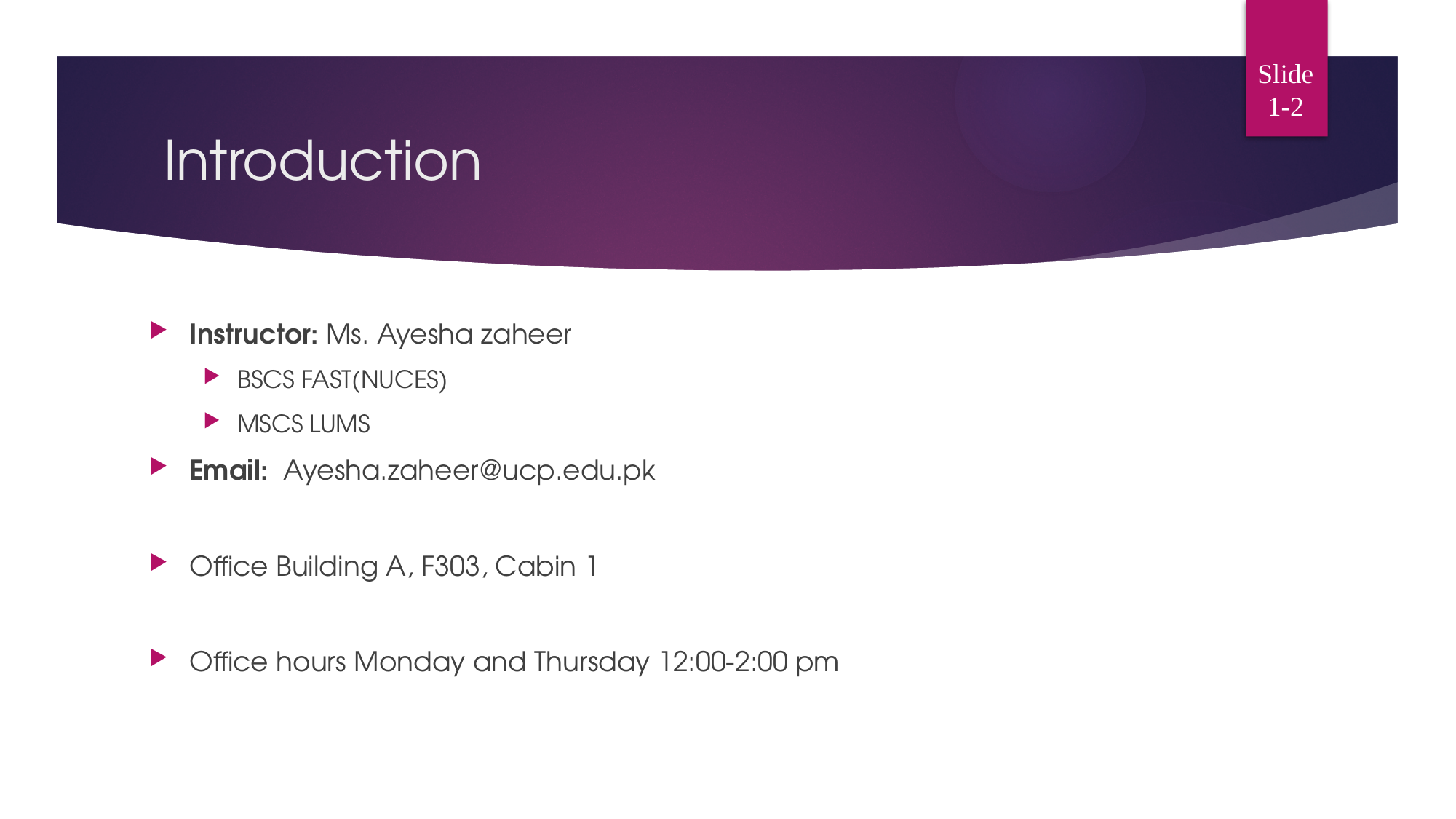

Slide 1-2
# Introduction
Instructor: Ms. Ayesha zaheer
BSCS FAST(NUCES)
MSCS LUMS
Email:  Ayesha.zaheer@ucp.edu.pk

Office Building A, F303, Cabin 1

Office hours Monday and Thursday 12:00-2:00 pm